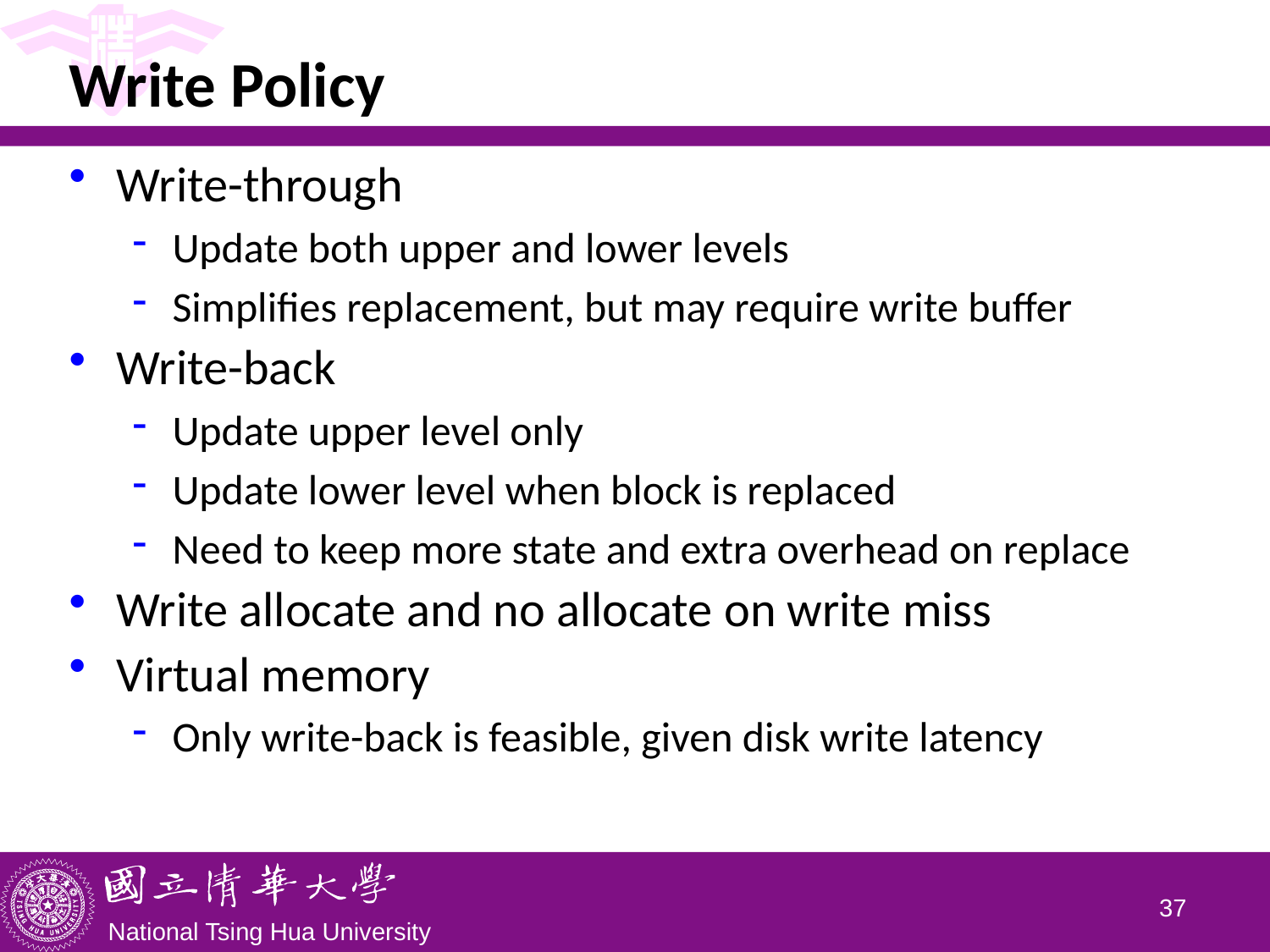

# Write Policy
Write-through
Update both upper and lower levels
Simplifies replacement, but may require write buffer
Write-back
Update upper level only
Update lower level when block is replaced
Need to keep more state and extra overhead on replace
Write allocate and no allocate on write miss
Virtual memory
Only write-back is feasible, given disk write latency
37